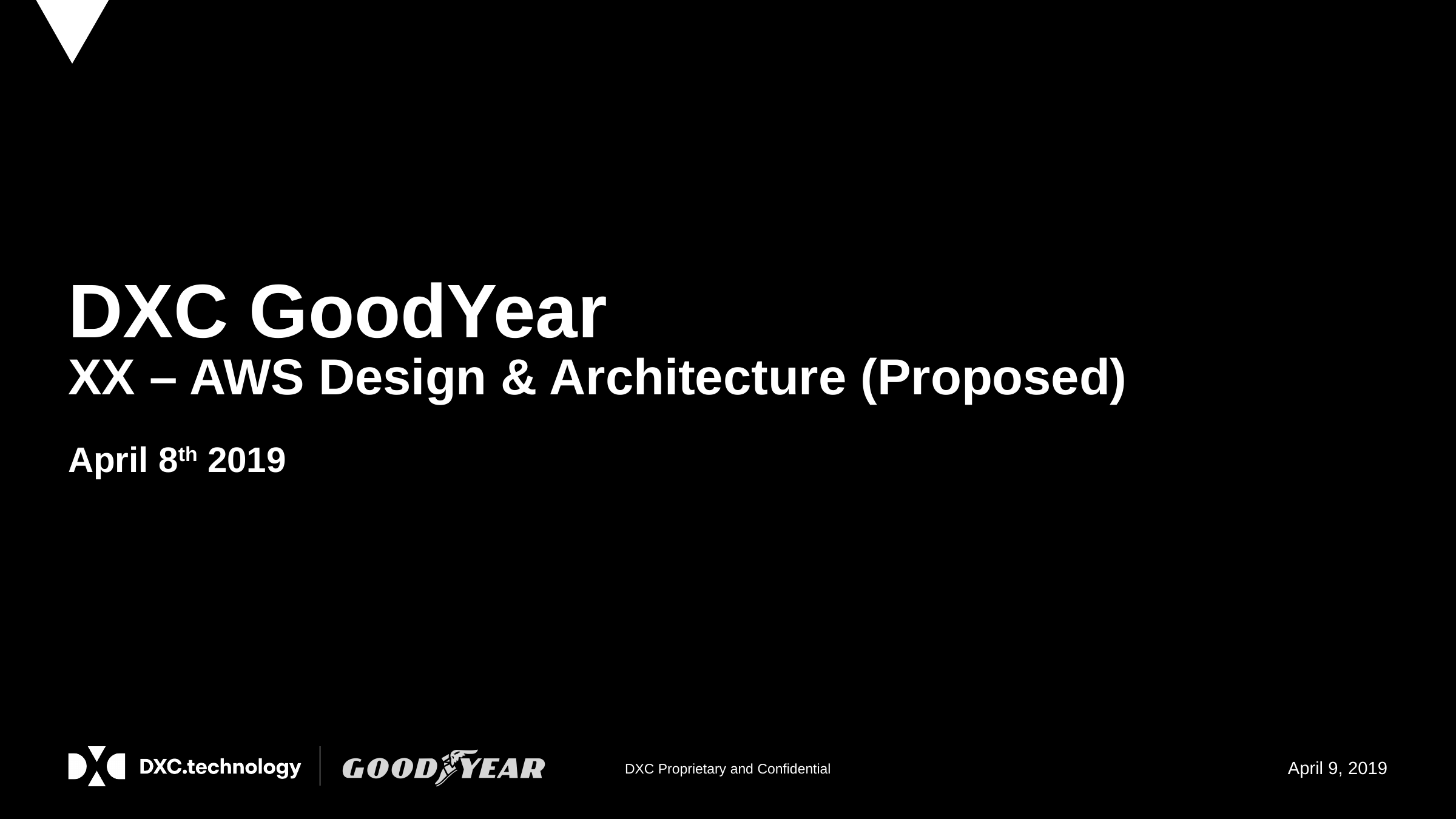

# DXC GoodYear XX – AWS Design & Architecture (Proposed)
April 8th 2019